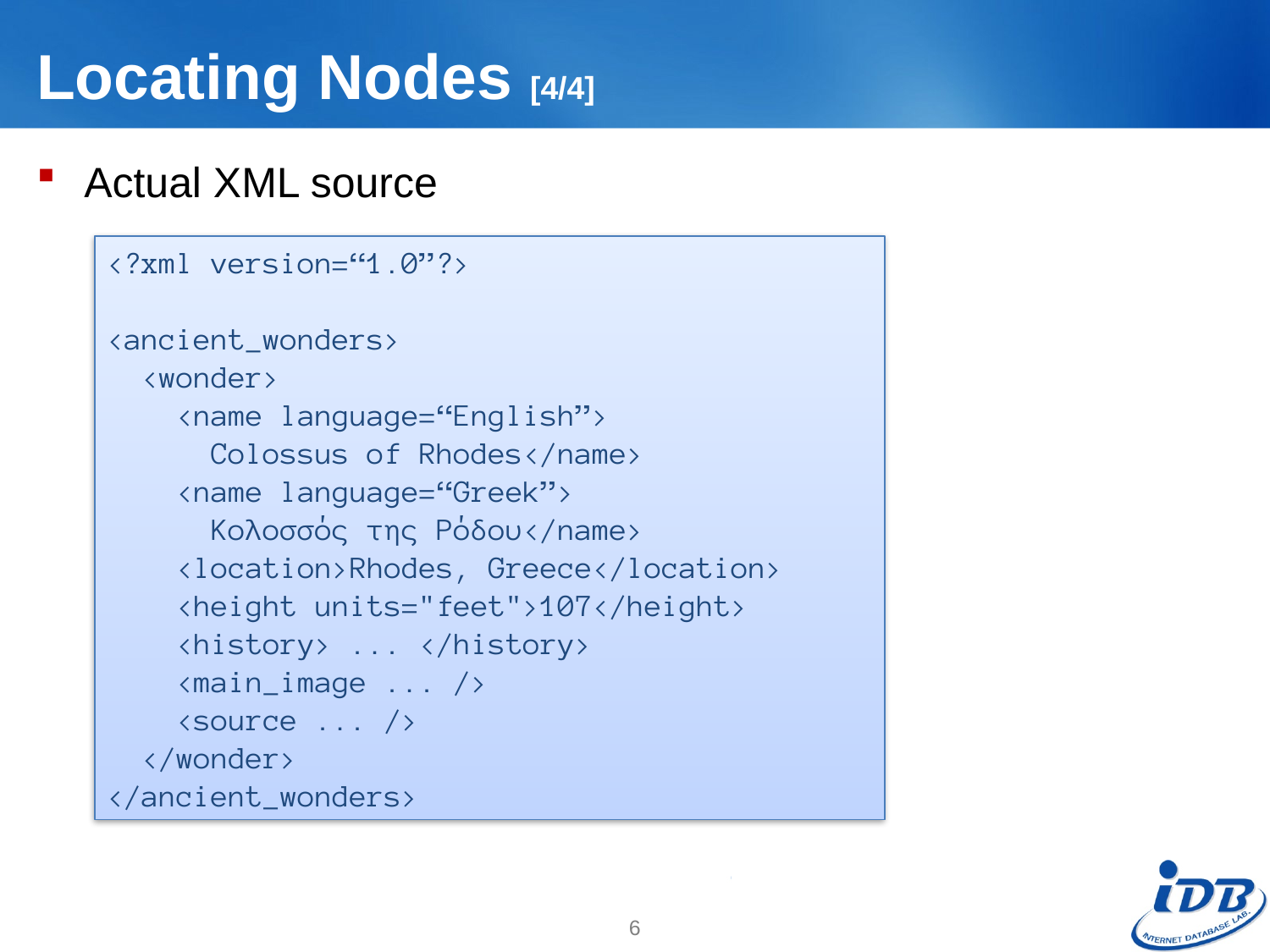

# Locating Nodes [4/4]
Actual XML source
<?xml version=“1.0”?>

<ancient_wonders>
  <wonder>
    <name language=“English”>
      Colossus of Rhodes</name>
    <name language=“Greek”>
      Κολοσσός της Ρόδου</name>
    <location>Rhodes, Greece</location>
    <height units="feet">107</height>
    <history> ... </history>
    <main_image ... />
    <source ... />
  </wonder>
</ancient_wonders>
6